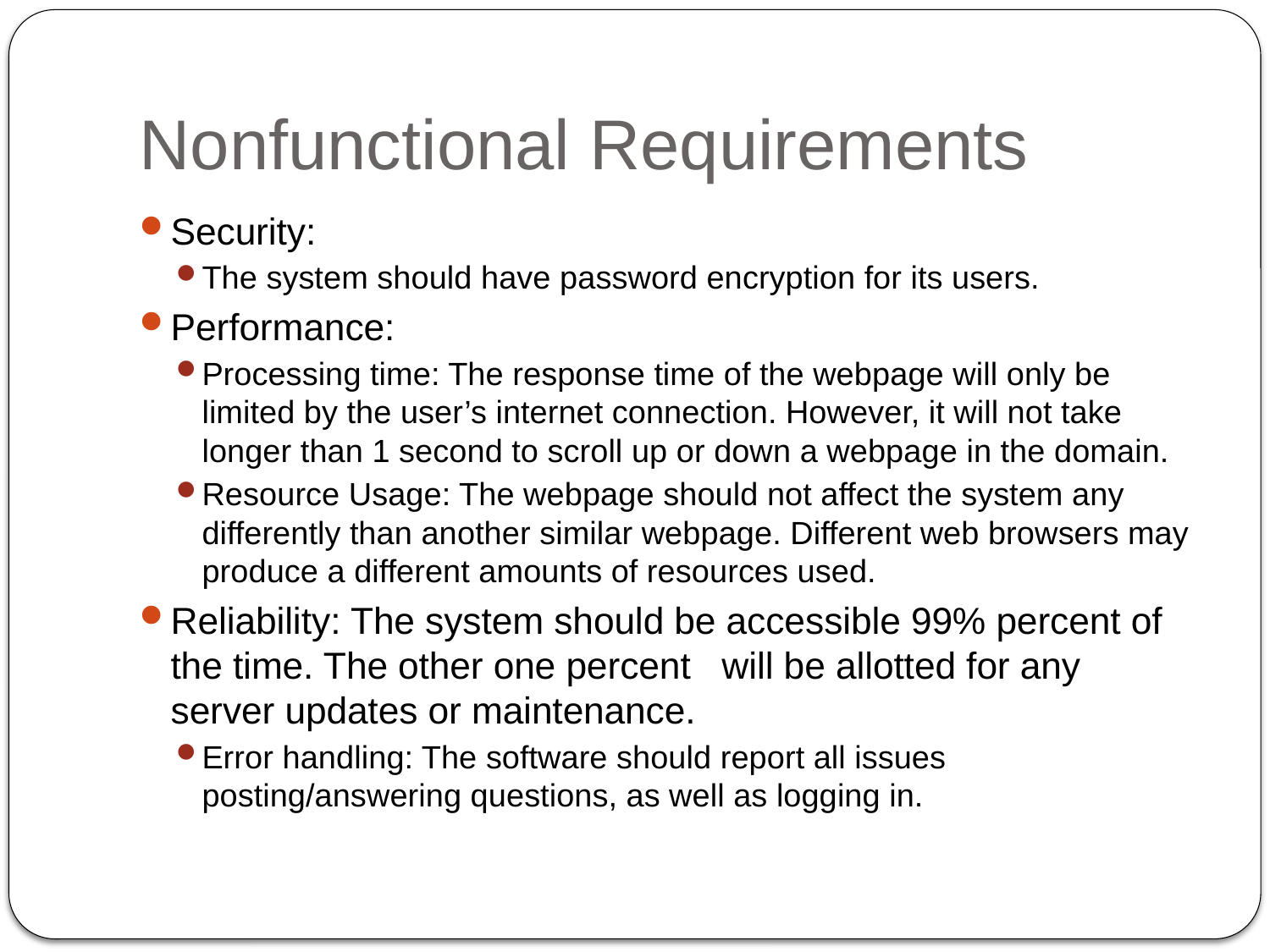

# Nonfunctional Requirements
Security:
The system should have password encryption for its users.
Performance:
Processing time: The response time of the webpage will only be limited by the user’s internet connection. However, it will not take longer than 1 second to scroll up or down a webpage in the domain.
Resource Usage: The webpage should not affect the system any differently than another similar webpage. Different web browsers may produce a different amounts of resources used.
Reliability: The system should be accessible 99% percent of the time. The other one percent   will be allotted for any server updates or maintenance.
Error handling: The software should report all issues posting/answering questions, as well as logging in.